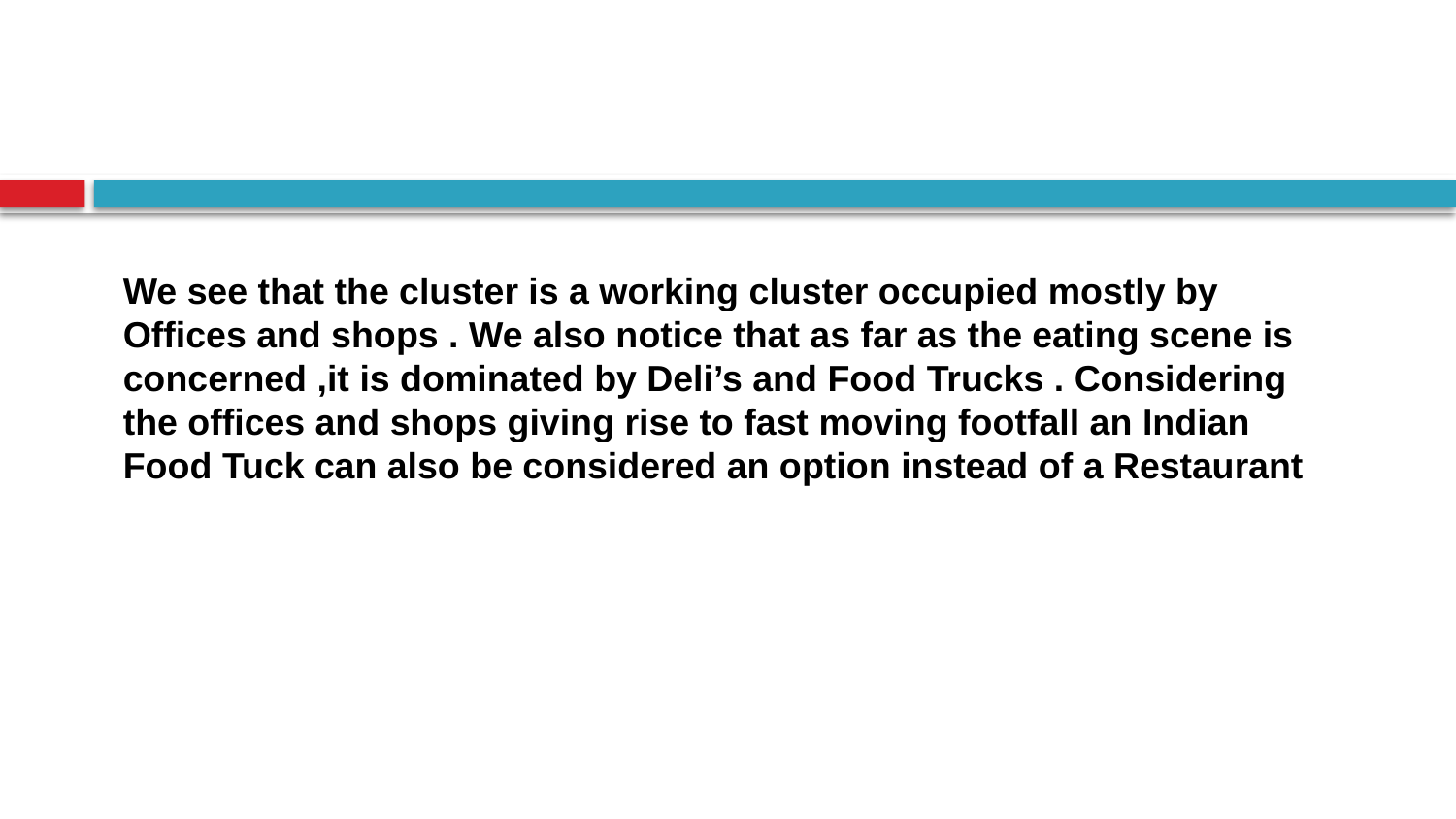

We see that the cluster is a working cluster occupied mostly by Offices and shops . We also notice that as far as the eating scene is concerned ,it is dominated by Deli’s and Food Trucks . Considering the offices and shops giving rise to fast moving footfall an Indian Food Tuck can also be considered an option instead of a Restaurant